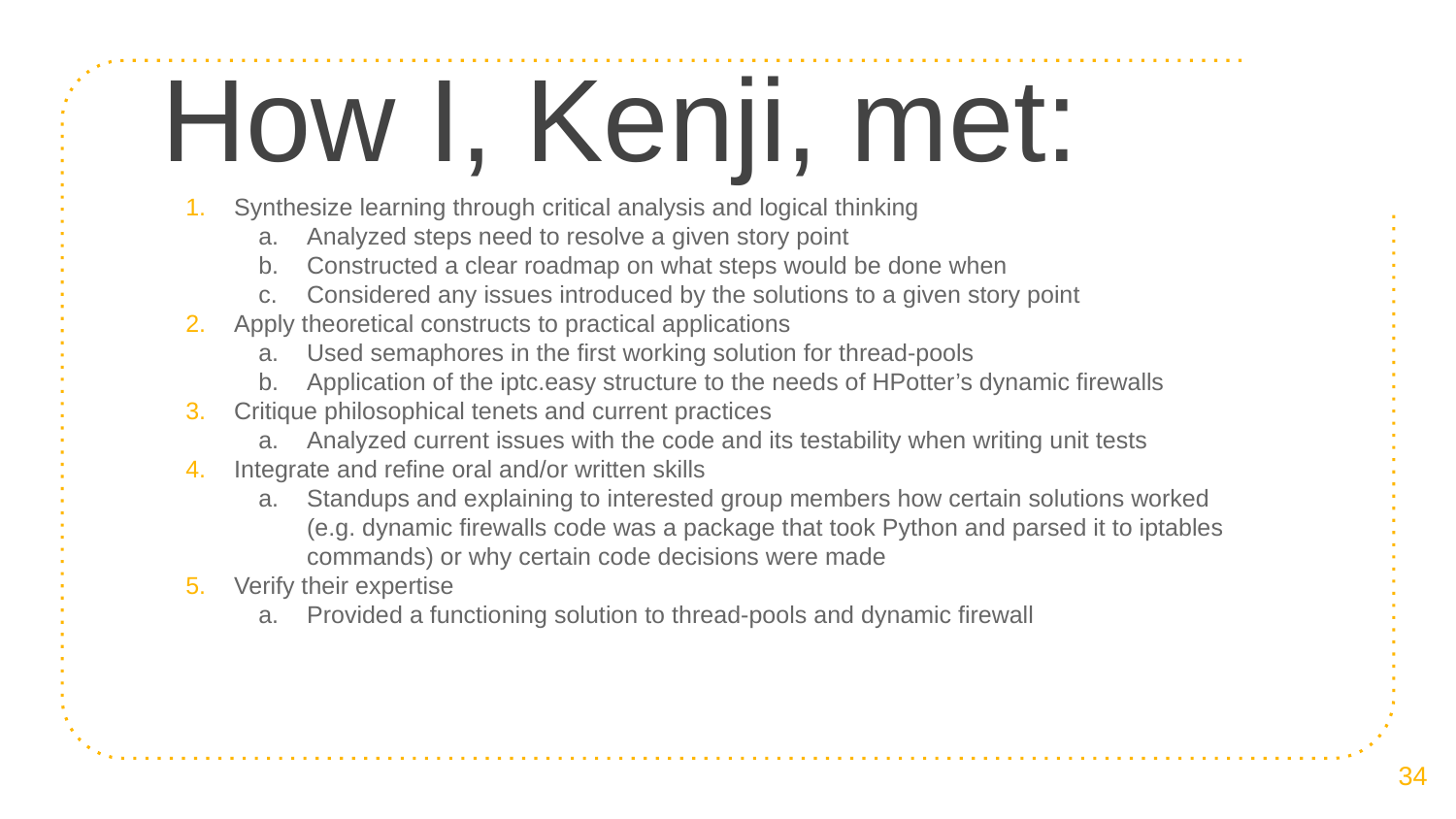

# How I, Kenji, met:
Synthesize learning through critical analysis and logical thinking
Analyzed steps need to resolve a given story point
Constructed a clear roadmap on what steps would be done when
Considered any issues introduced by the solutions to a given story point
Apply theoretical constructs to practical applications
Used semaphores in the first working solution for thread-pools
Application of the iptc.easy structure to the needs of HPotter’s dynamic firewalls
Critique philosophical tenets and current practices
Analyzed current issues with the code and its testability when writing unit tests
Integrate and refine oral and/or written skills
Standups and explaining to interested group members how certain solutions worked (e.g. dynamic firewalls code was a package that took Python and parsed it to iptables commands) or why certain code decisions were made
Verify their expertise
Provided a functioning solution to thread-pools and dynamic firewall
34